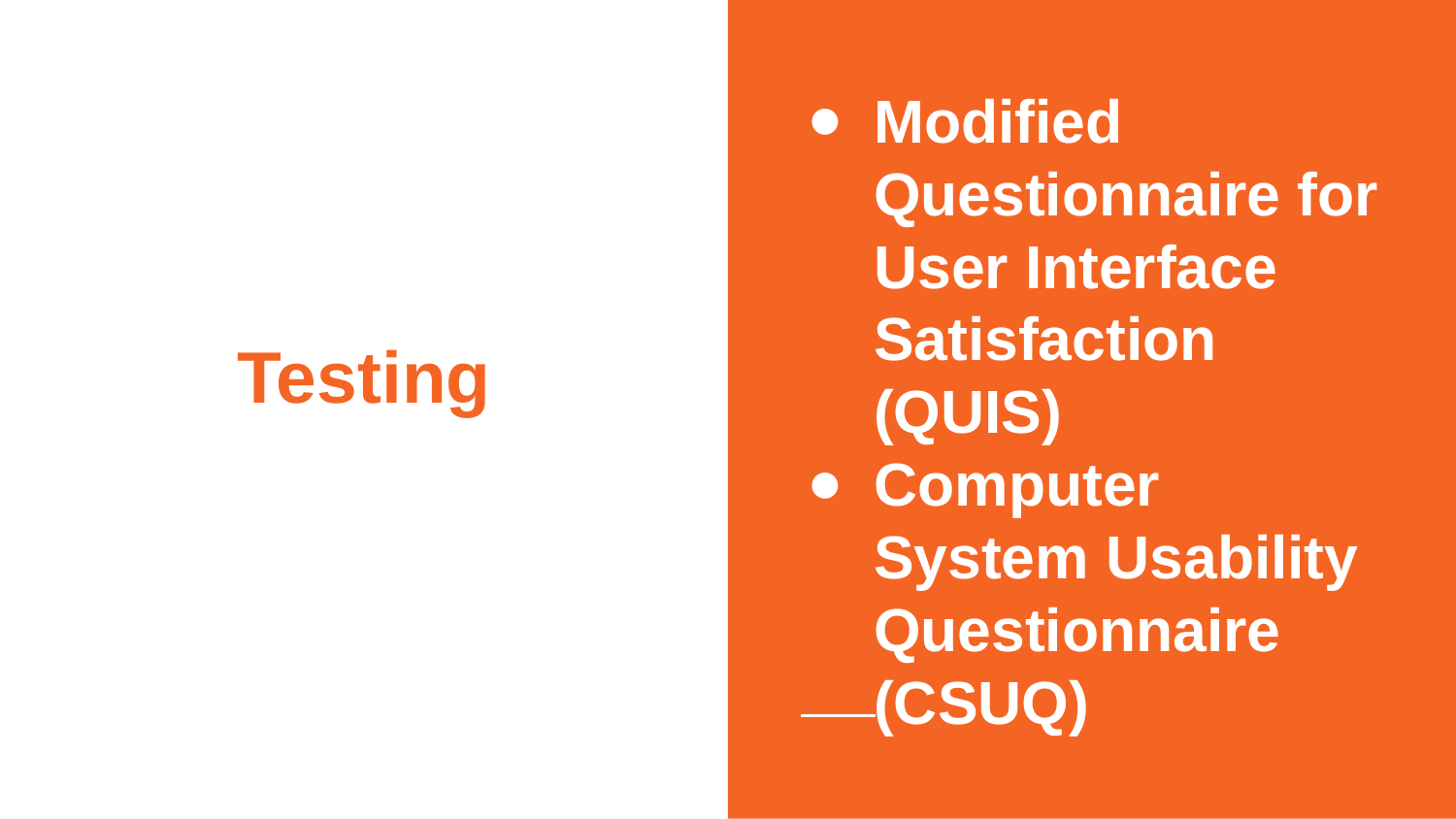

Modified Questionnaire for User Interface Satisfaction (QUIS)
Computer System Usability Questionnaire (CSUQ)
# Testing